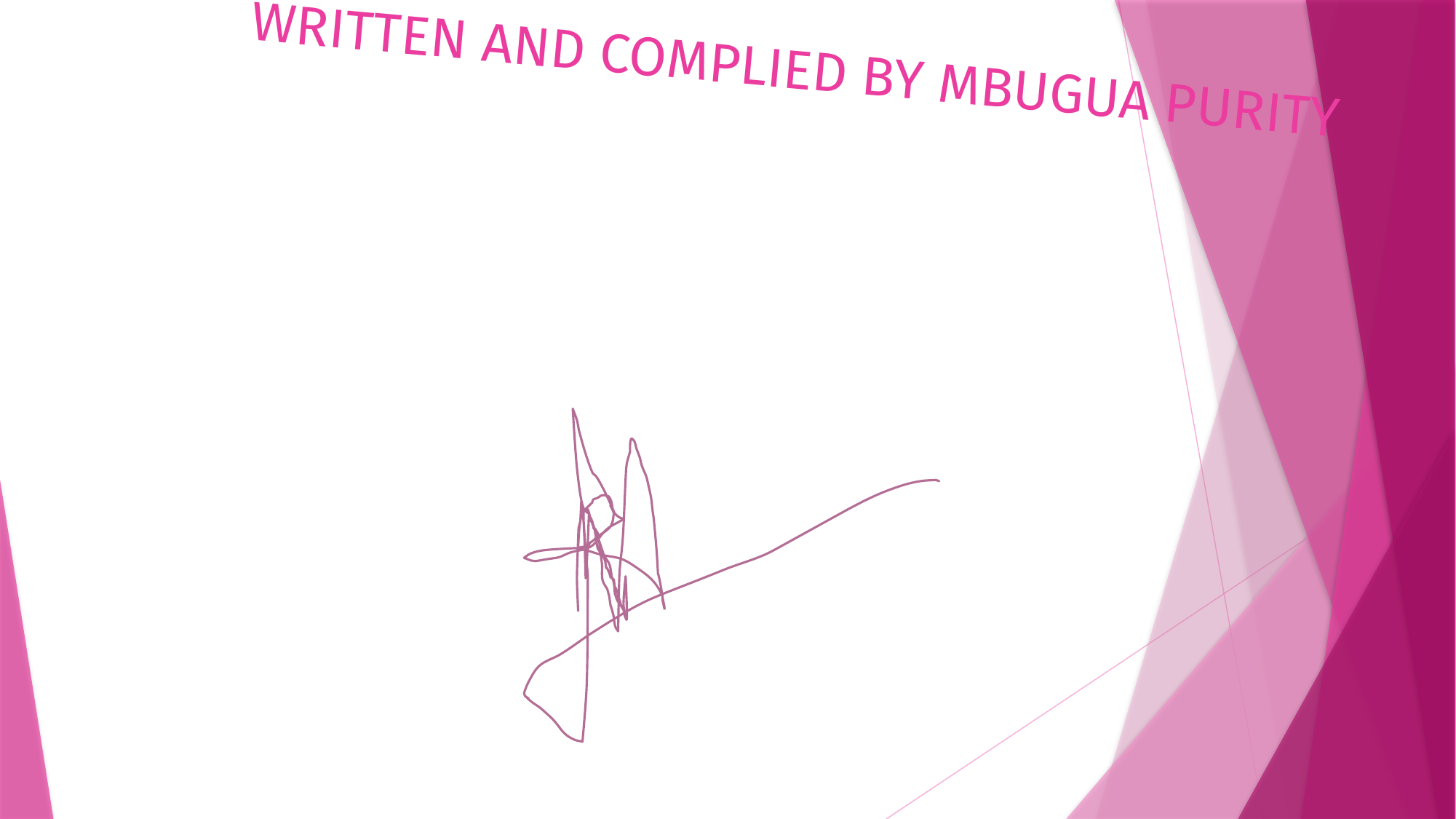

# WRITTEN AND COMPLIED BY MBUGUA PURITY